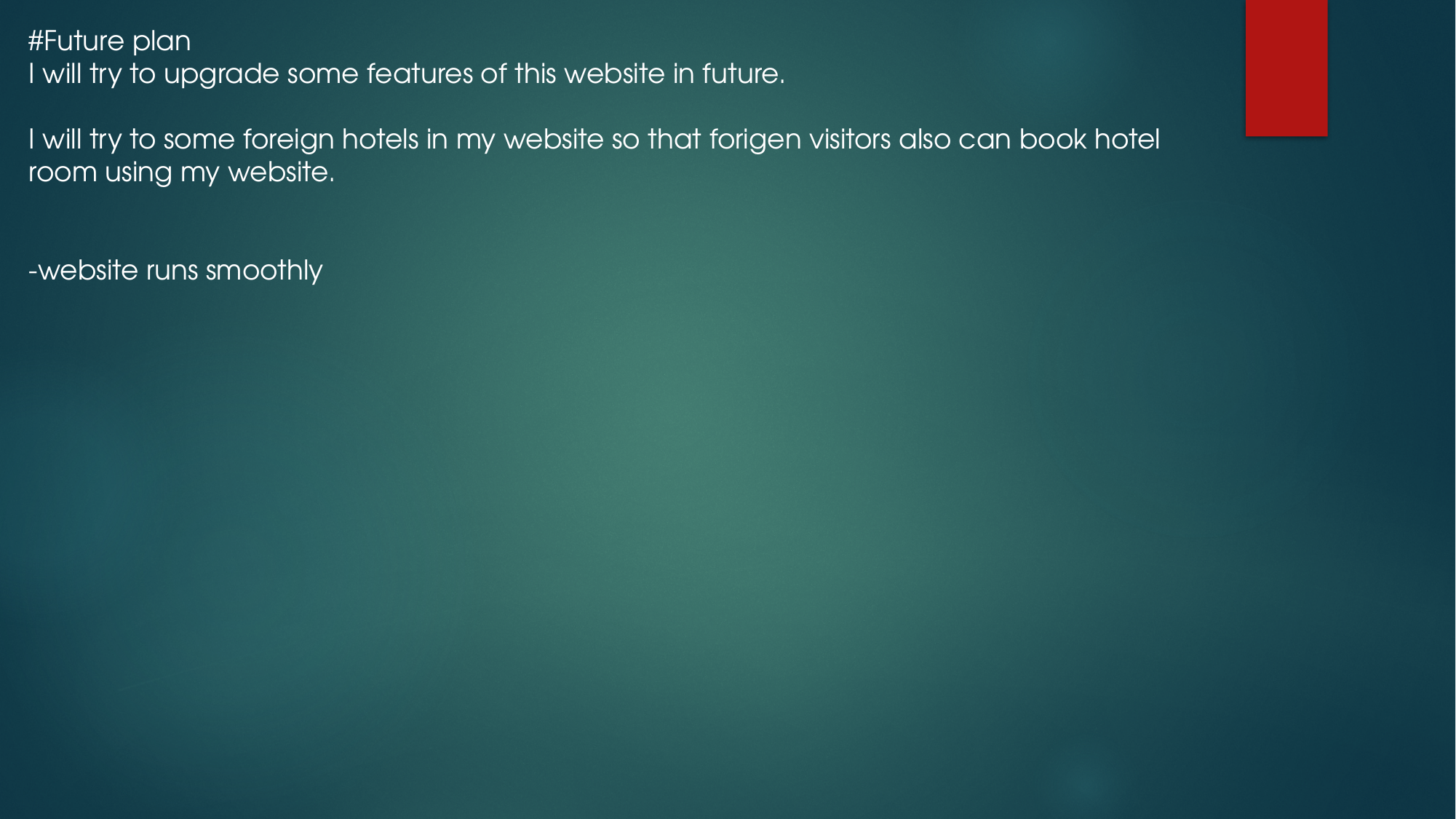

#Future plan
I will try to upgrade some features of this website in future.

I will try to some foreign hotels in my website so that forigen visitors also can book hotel room using my website.

-website runs smoothly